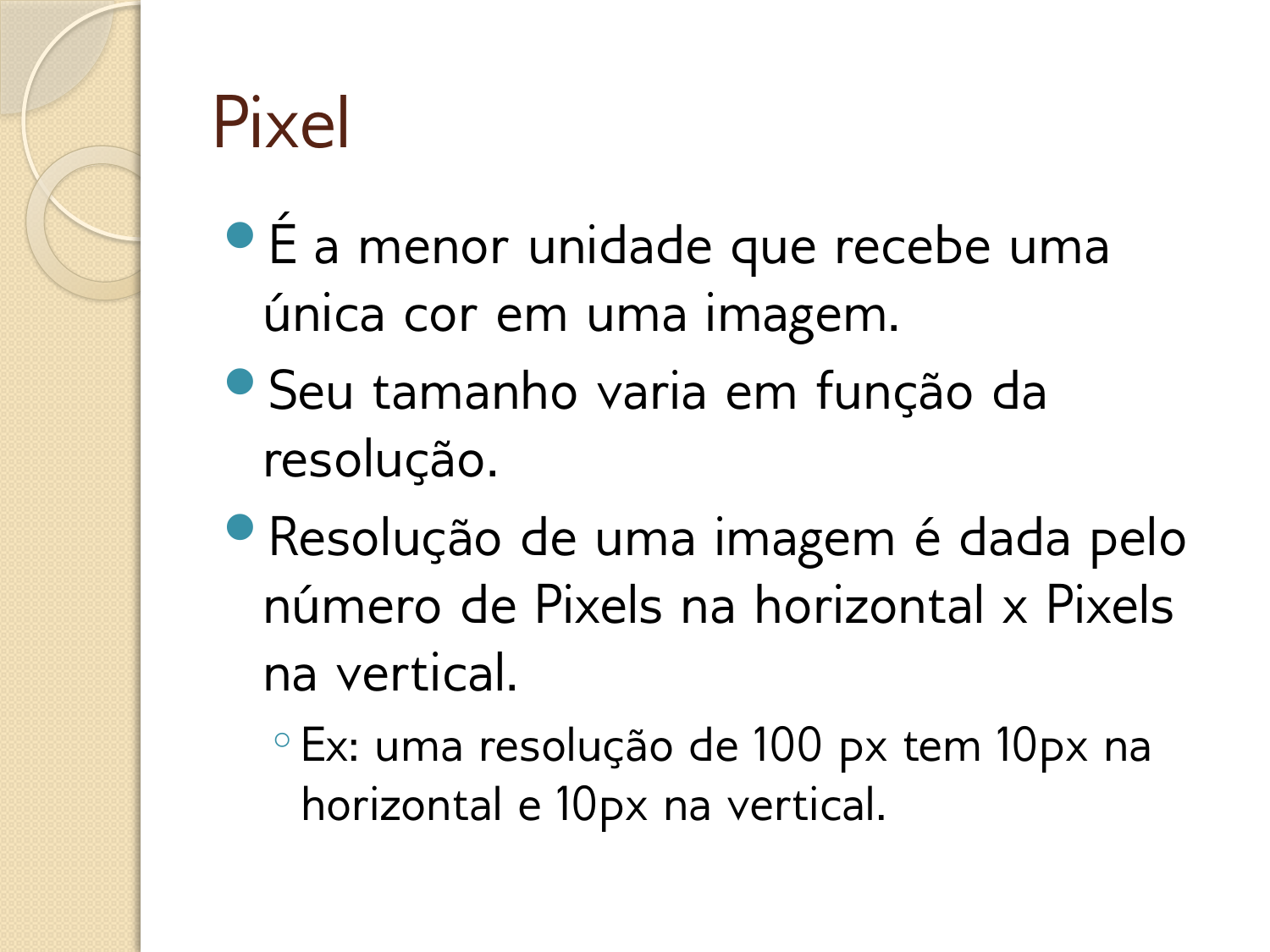

# Pixel
É a menor unidade que recebe uma única cor em uma imagem.
Seu tamanho varia em função da resolução.
Resolução de uma imagem é dada pelo número de Pixels na horizontal x Pixels na vertical.
Ex: uma resolução de 100 px tem 10px na horizontal e 10px na vertical.